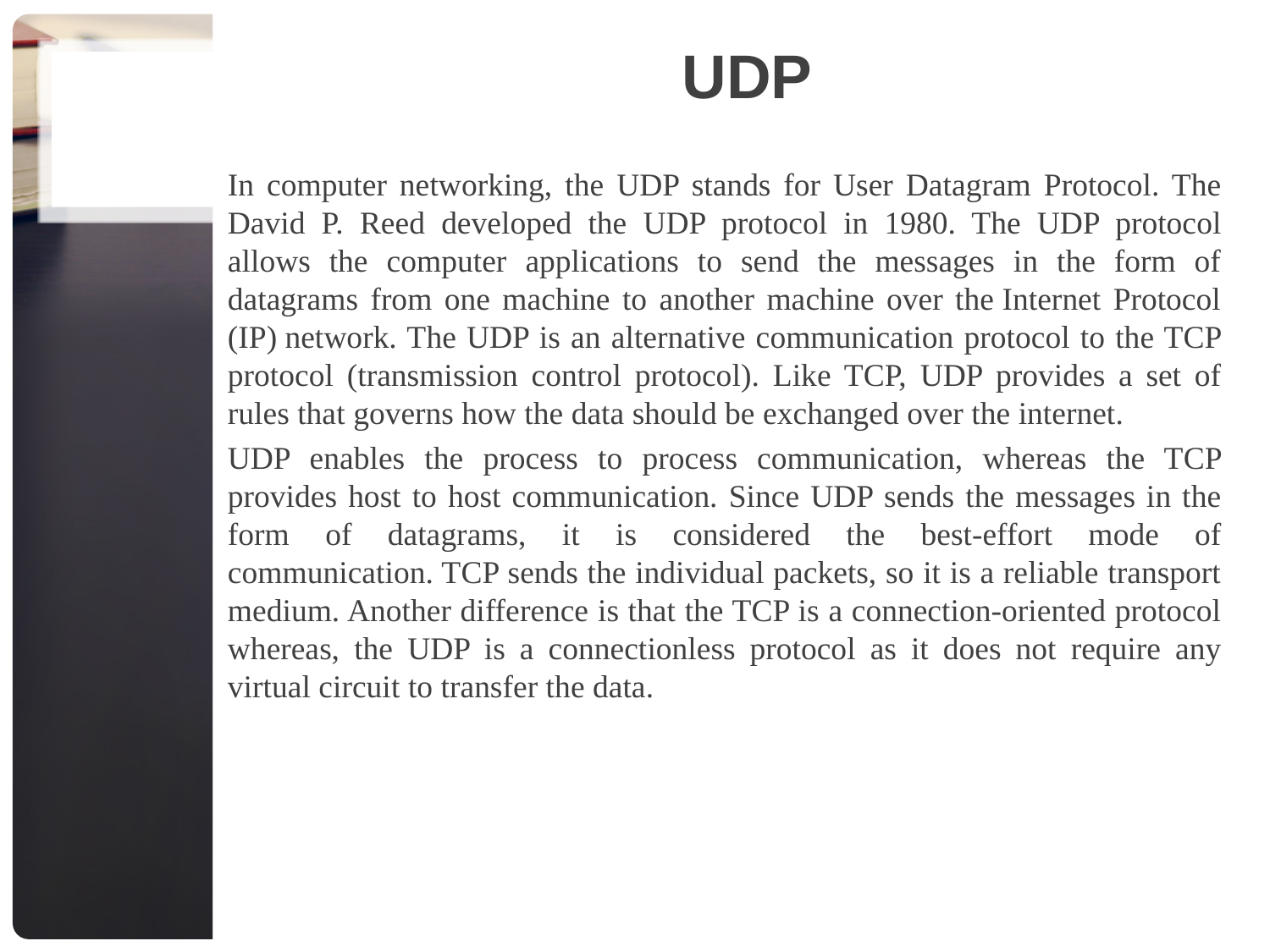

# UDP
In computer networking, the UDP stands for User Datagram Protocol. The David P. Reed developed the UDP protocol in 1980. The UDP protocol allows the computer applications to send the messages in the form of datagrams from one machine to another machine over the Internet Protocol (IP) network. The UDP is an alternative communication protocol to the TCP protocol (transmission control protocol). Like TCP, UDP provides a set of rules that governs how the data should be exchanged over the internet.
UDP enables the process to process communication, whereas the TCP provides host to host communication. Since UDP sends the messages in the form of datagrams, it is considered the best-effort mode of communication. TCP sends the individual packets, so it is a reliable transport medium. Another difference is that the TCP is a connection-oriented protocol whereas, the UDP is a connectionless protocol as it does not require any virtual circuit to transfer the data.